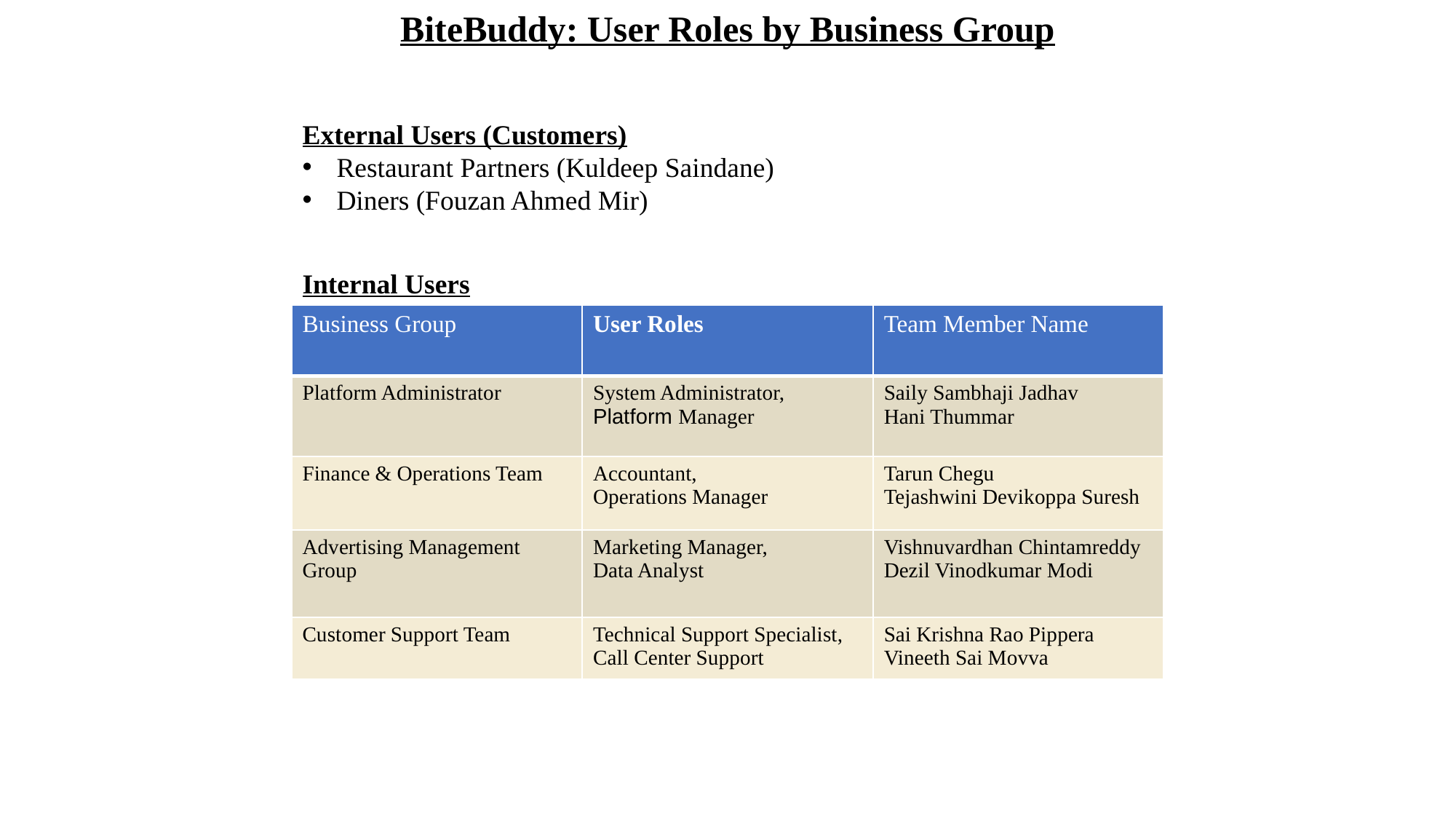

BiteBuddy: User Roles by Business Group
External Users (Customers)
Restaurant Partners (Kuldeep Saindane)
Diners (Fouzan Ahmed Mir)
Internal Users
| Business Group | User Roles | Team Member Name |
| --- | --- | --- |
| Platform Administrator | System Administrator, Platform Manager | Saily Sambhaji Jadhav Hani Thummar |
| Finance & Operations Team | Accountant, Operations Manager | Tarun Chegu Tejashwini Devikoppa Suresh |
| Advertising Management Group | Marketing Manager, Data Analyst | Vishnuvardhan Chintamreddy Dezil Vinodkumar Modi |
| Customer Support Team | Technical Support Specialist, Call Center Support | Sai Krishna Rao Pippera Vineeth Sai Movva |